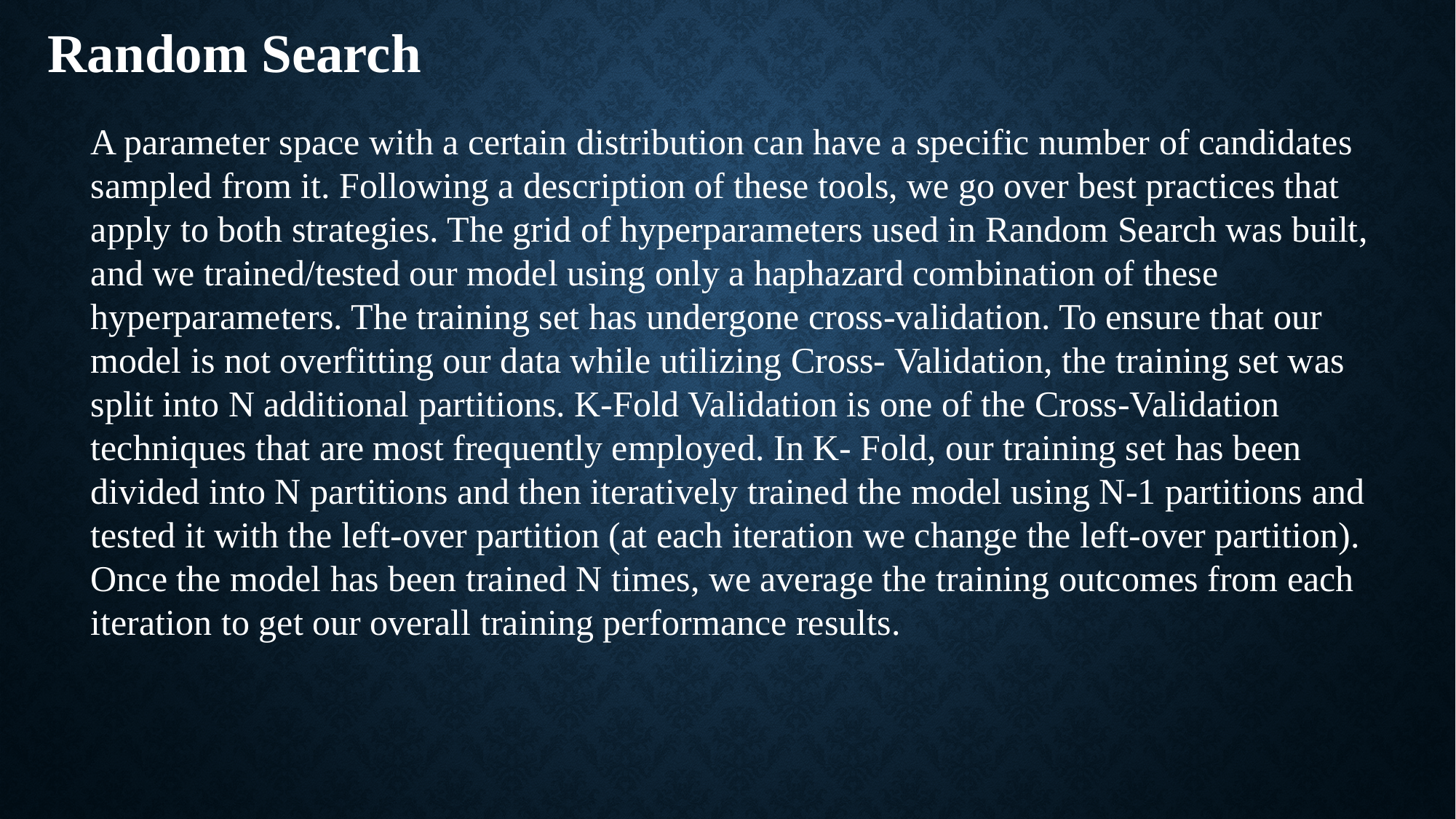

Random Search
A parameter space with a certain distribution can have a specific number of candidates sampled from it. Following a description of these tools, we go over best practices that apply to both strategies. The grid of hyperparameters used in Random Search was built, and we trained/tested our model using only a haphazard combination of these hyperparameters. The training set has undergone cross-validation. To ensure that our model is not overfitting our data while utilizing Cross- Validation, the training set was split into N additional partitions. K-Fold Validation is one of the Cross-Validation techniques that are most frequently employed. In K- Fold, our training set has been divided into N partitions and then iteratively trained the model using N-1 partitions and tested it with the left-over partition (at each iteration we change the left-over partition). Once the model has been trained N times, we average the training outcomes from each iteration to get our overall training performance results.